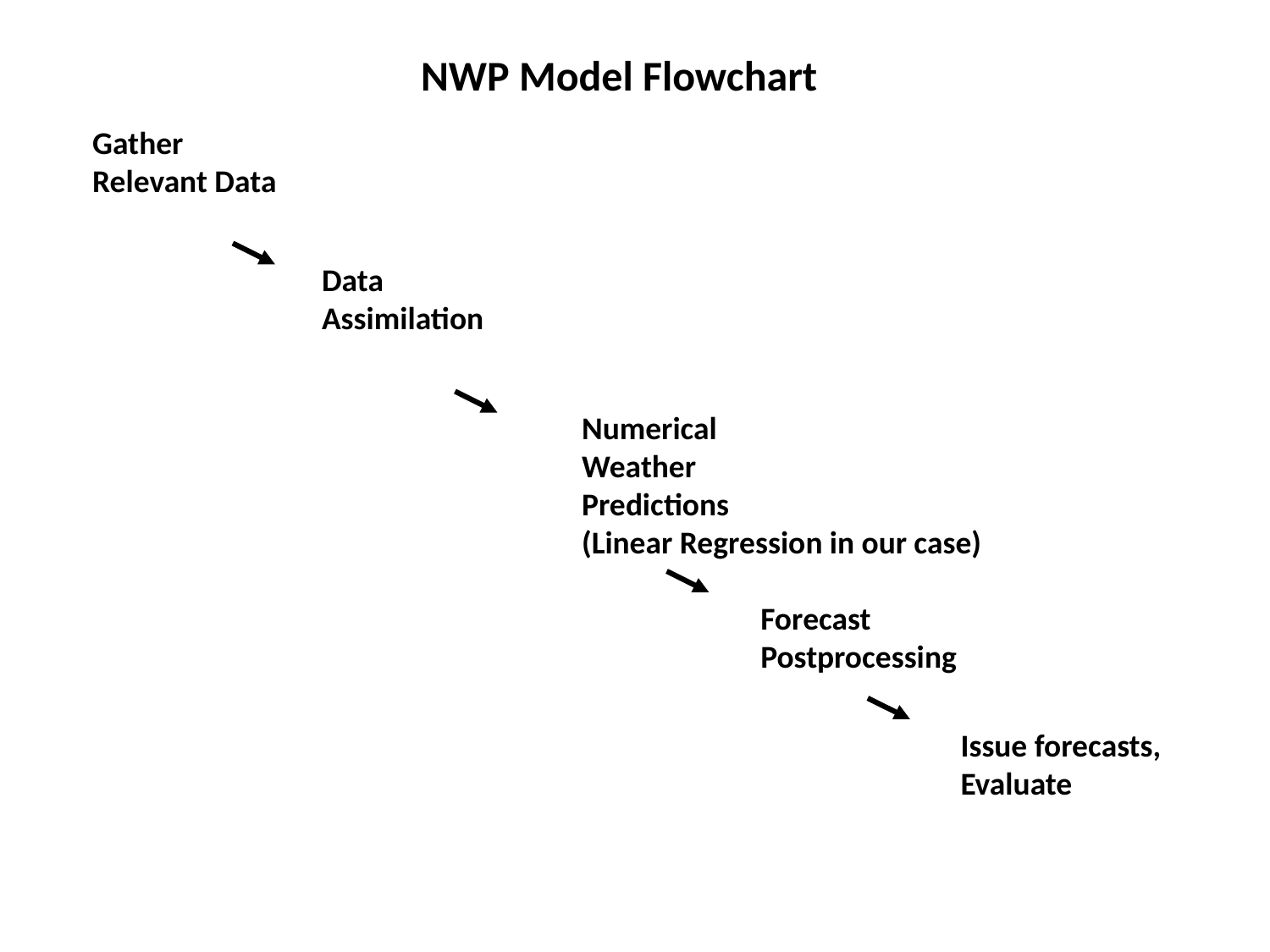

NWP Model Flowchart
Gather
Relevant Data

Data
Assimilation

Numerical
Weather
Predictions
(Linear Regression in our case)

Forecast
Postprocessing

Issue forecasts,
Evaluate